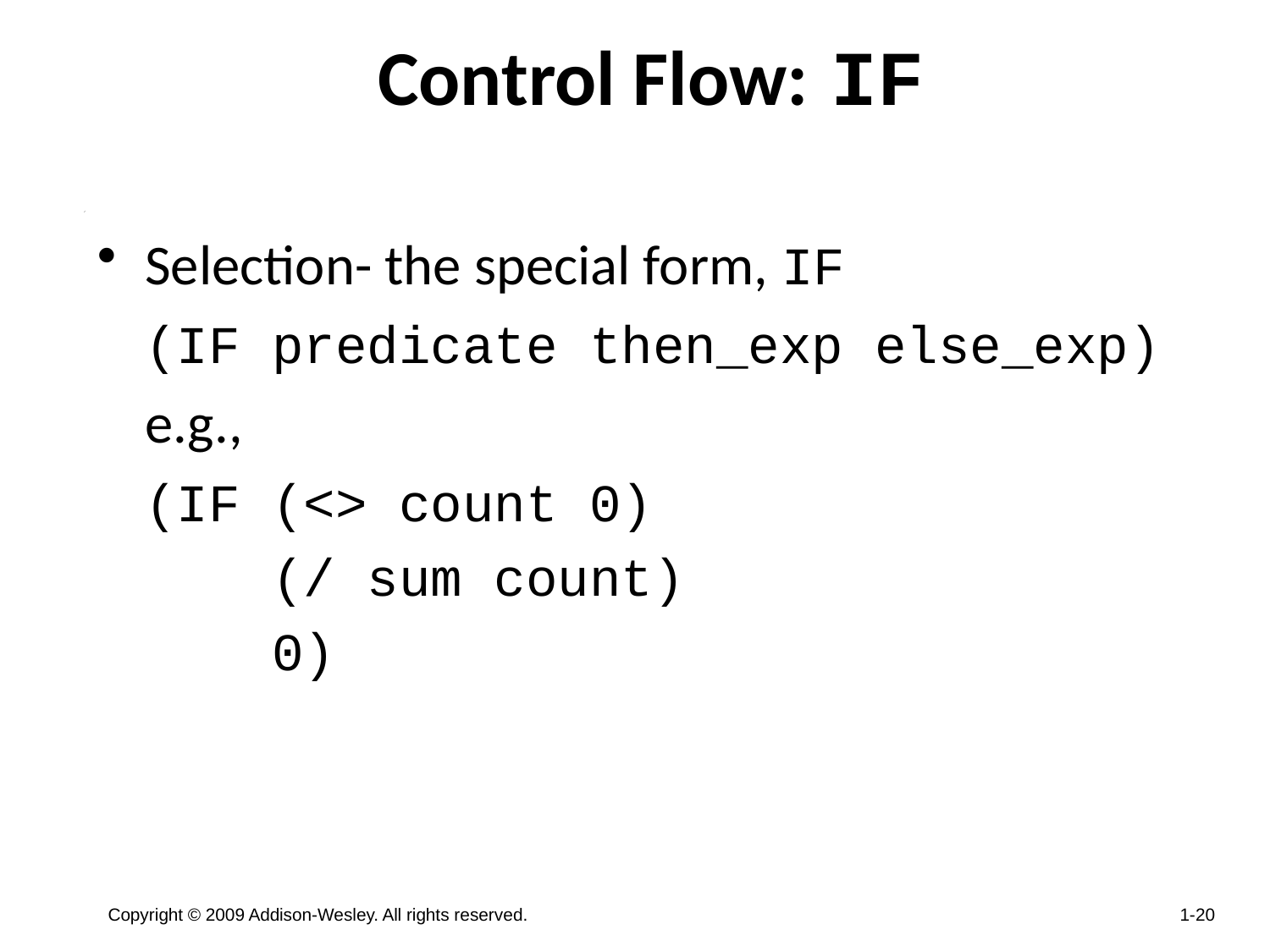

# Control Flow: IF
Selection- the special form, IF
	(IF predicate then_exp else_exp)
	e.g.,
	(IF (<> count 0)
		(/ sum count)
		0)
Copyright © 2009 Addison-Wesley. All rights reserved.
1-20